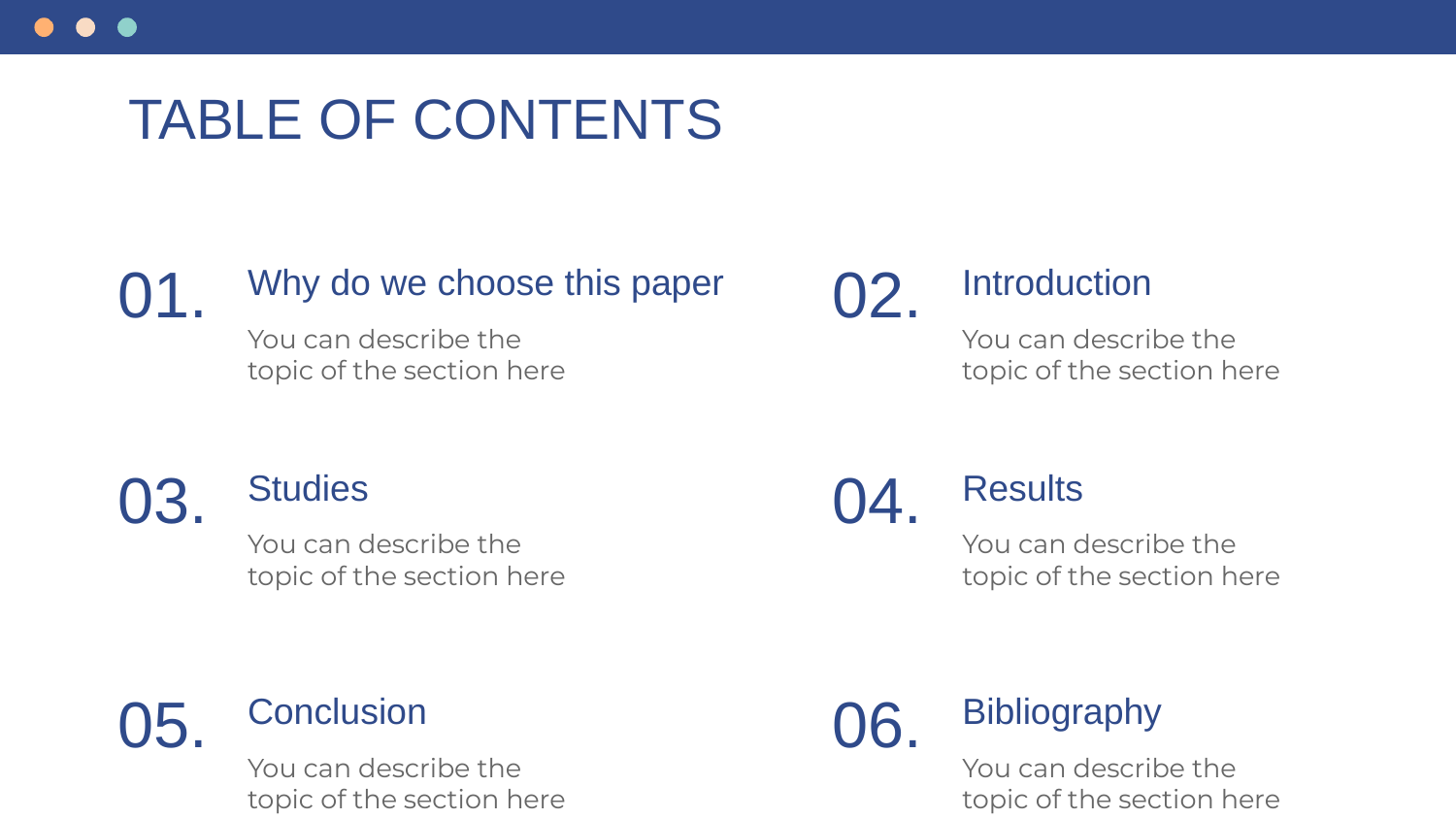

# TABLE OF CONTENTS
Why do we choose this paper
Introduction
01.
02.
You can describe the topic of the section here
You can describe the topic of the section here
Studies
Results
03.
04.
You can describe the topic of the section here
You can describe the topic of the section here
Conclusion
Bibliography
05.
06.
You can describe the topic of the section here
You can describe the topic of the section here